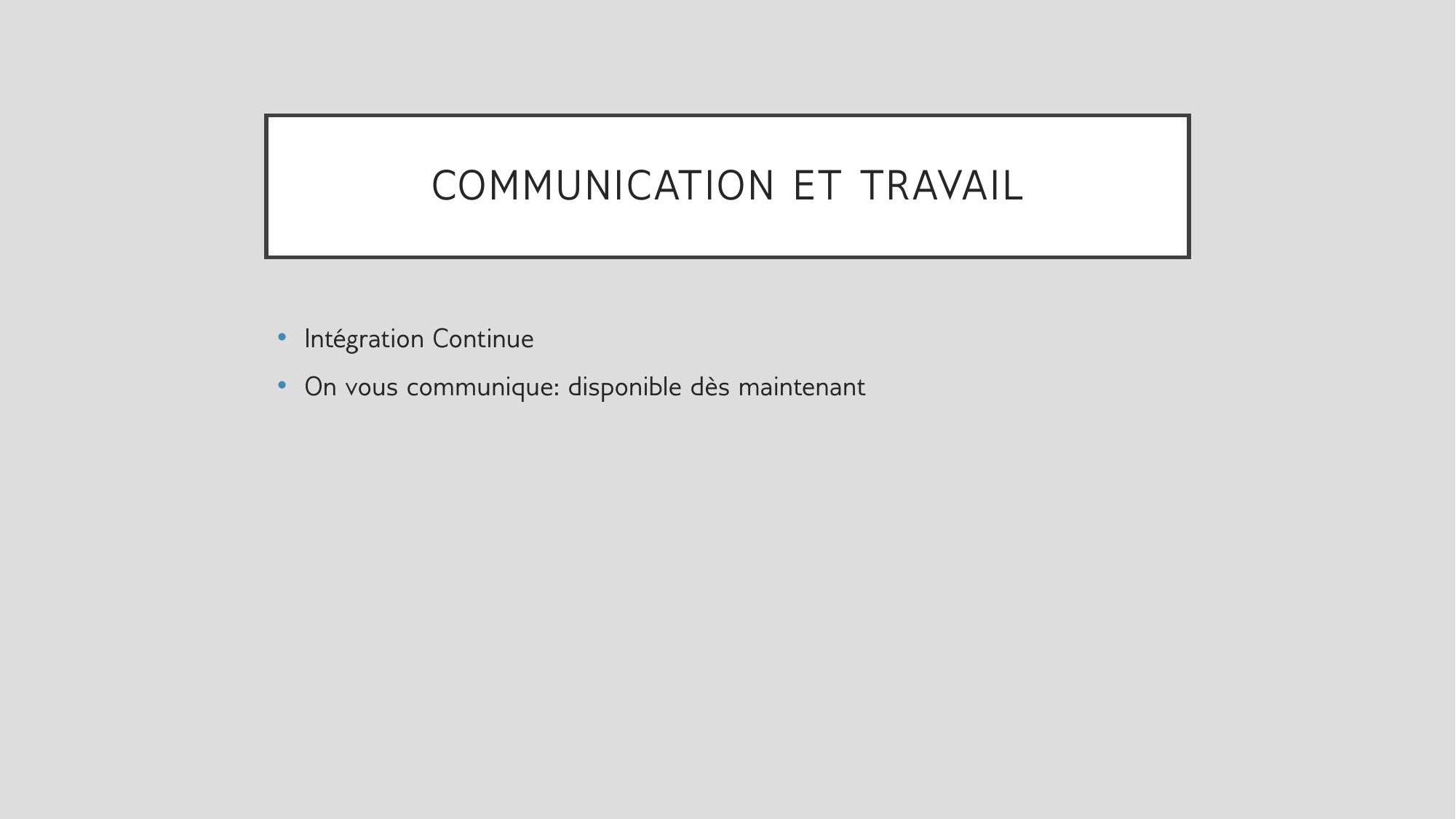

# Communication et travail
Intégration Continue
On vous communique: disponible dès maintenant